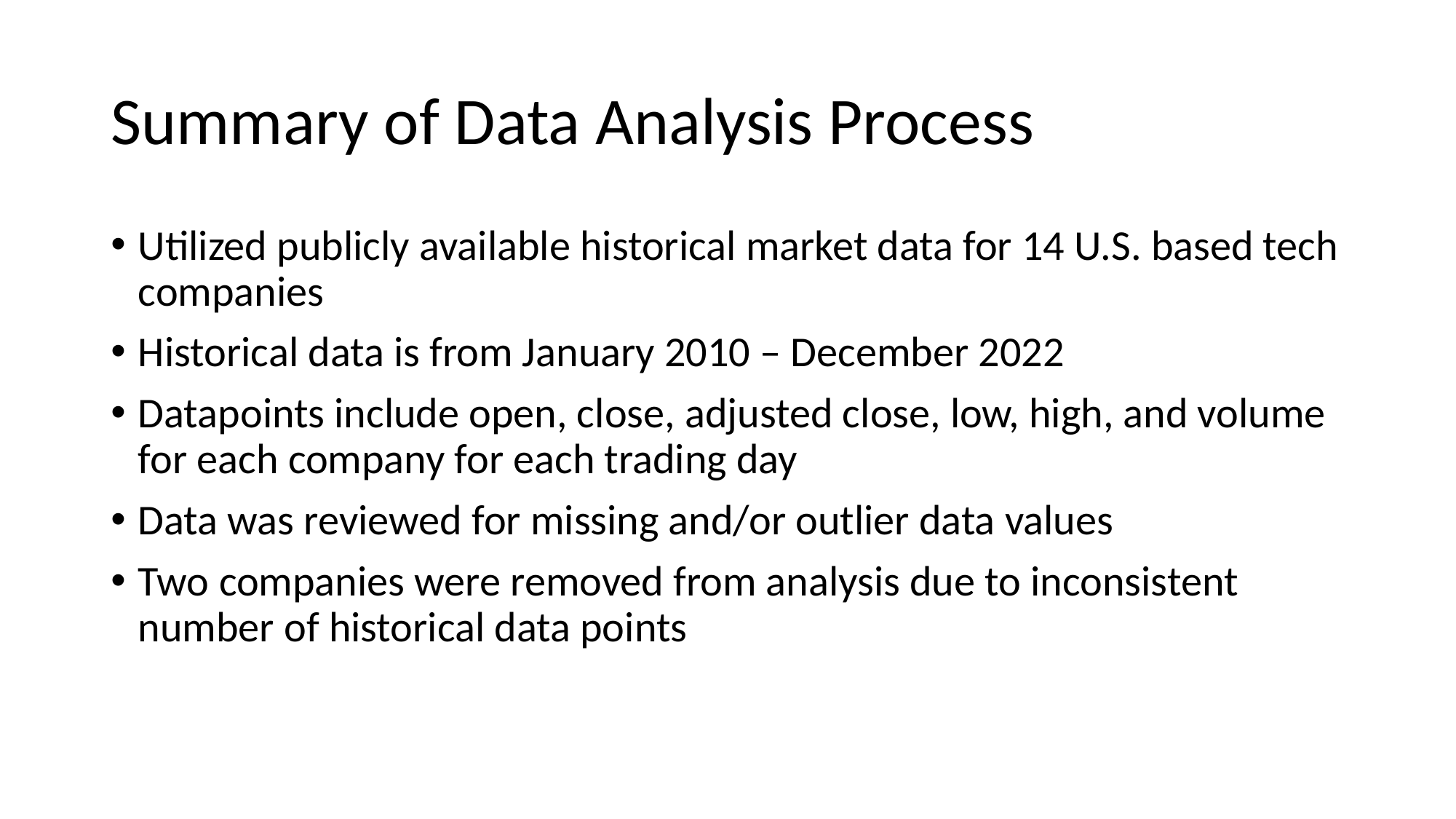

# Summary of Data Analysis Process
Utilized publicly available historical market data for 14 U.S. based tech companies
Historical data is from January 2010 – December 2022
Datapoints include open, close, adjusted close, low, high, and volume for each company for each trading day
Data was reviewed for missing and/or outlier data values
Two companies were removed from analysis due to inconsistent number of historical data points